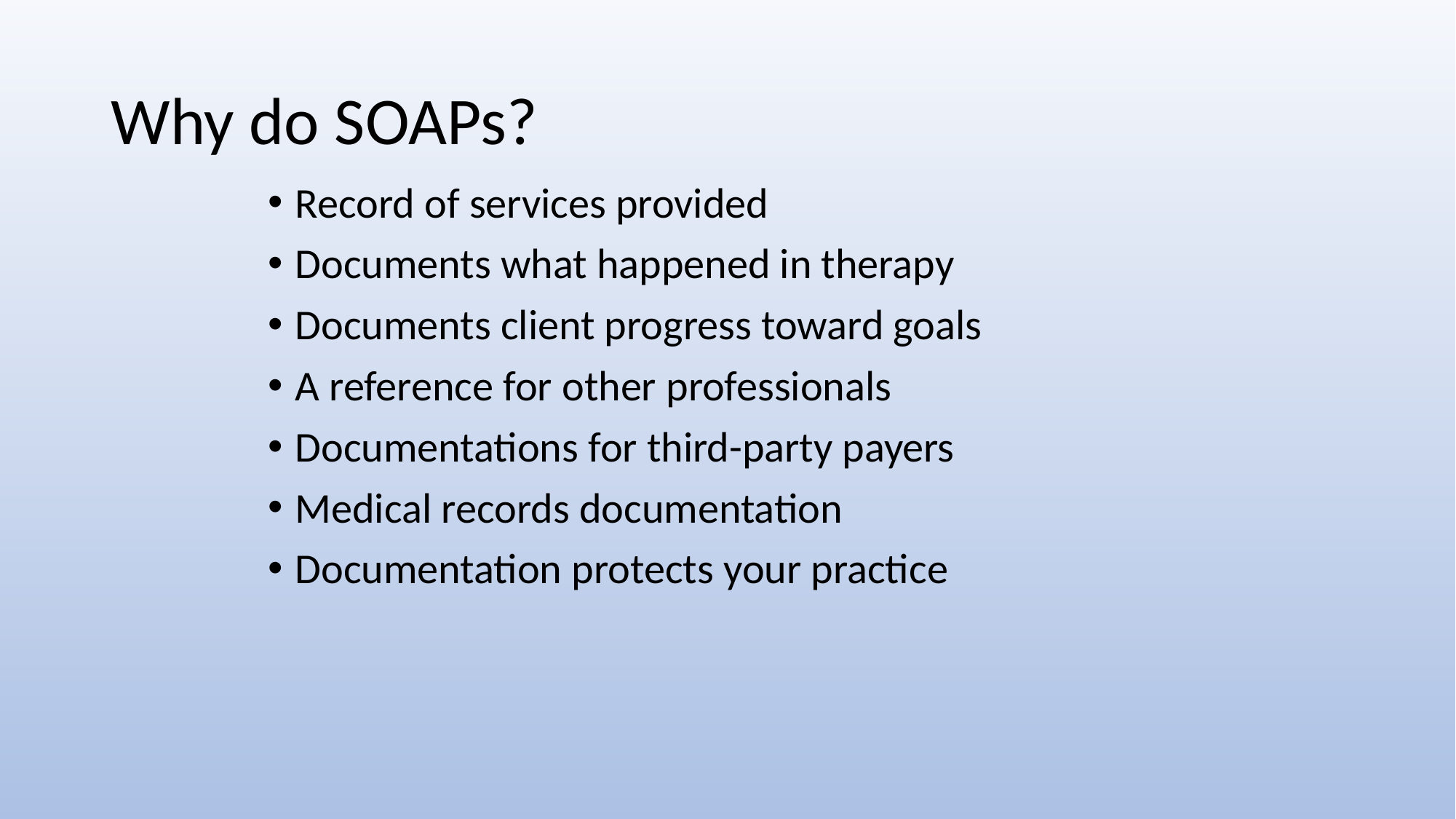

# Why do SOAPs?
Record of services provided
Documents what happened in therapy
Documents client progress toward goals
A reference for other professionals
Documentations for third-party payers
Medical records documentation
Documentation protects your practice